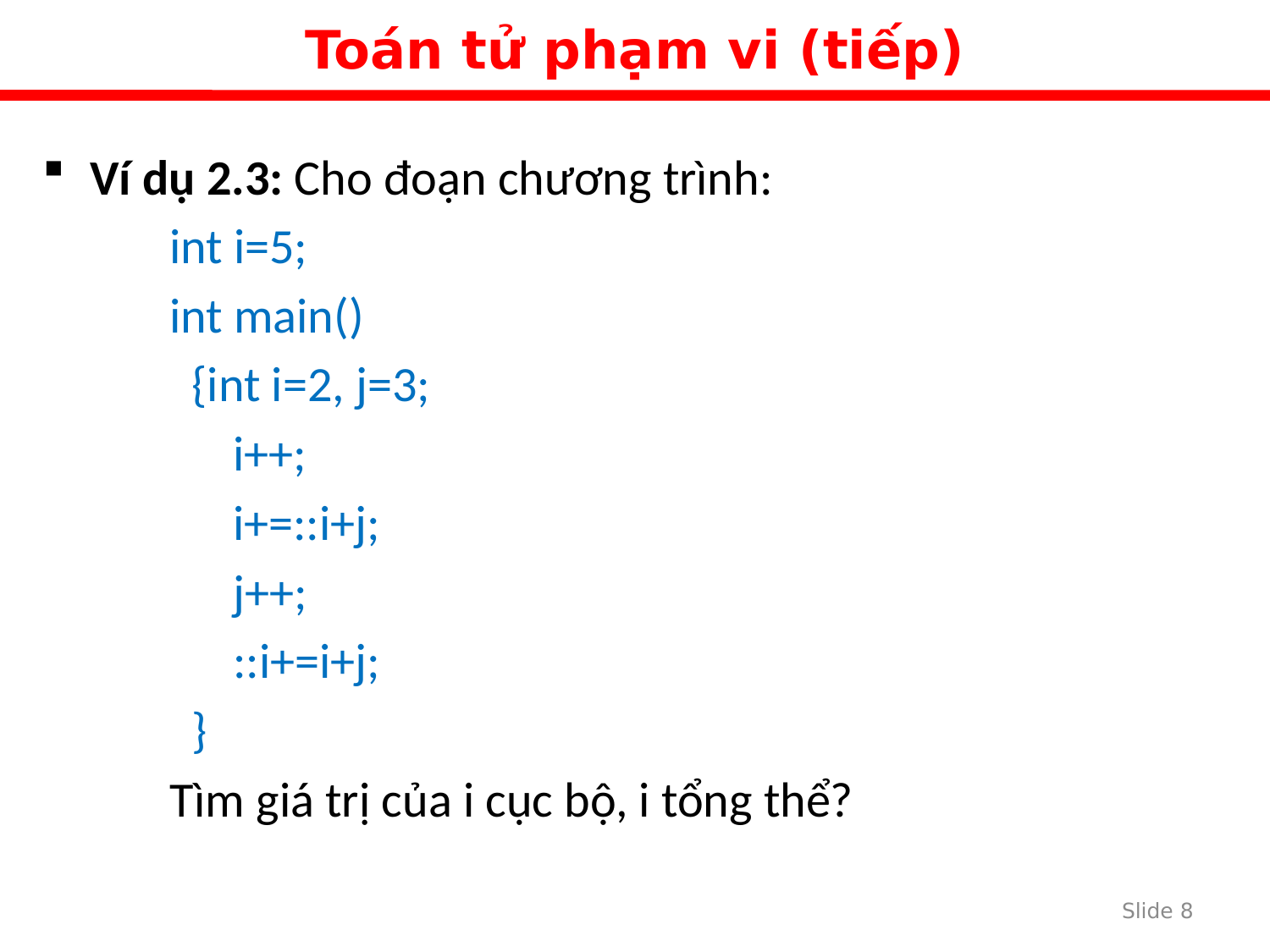

Toán tử phạm vi (tiếp)

Ví dụ 2.3: Cho đoạn chương trình:
int i=5;
int main()
  {int i=2, j=3;
i++;
i+=::i+j;
j++;
::i+=i+j;
  }
Tìm giá trị của i cục bộ, i tổng thể?
Slide 8